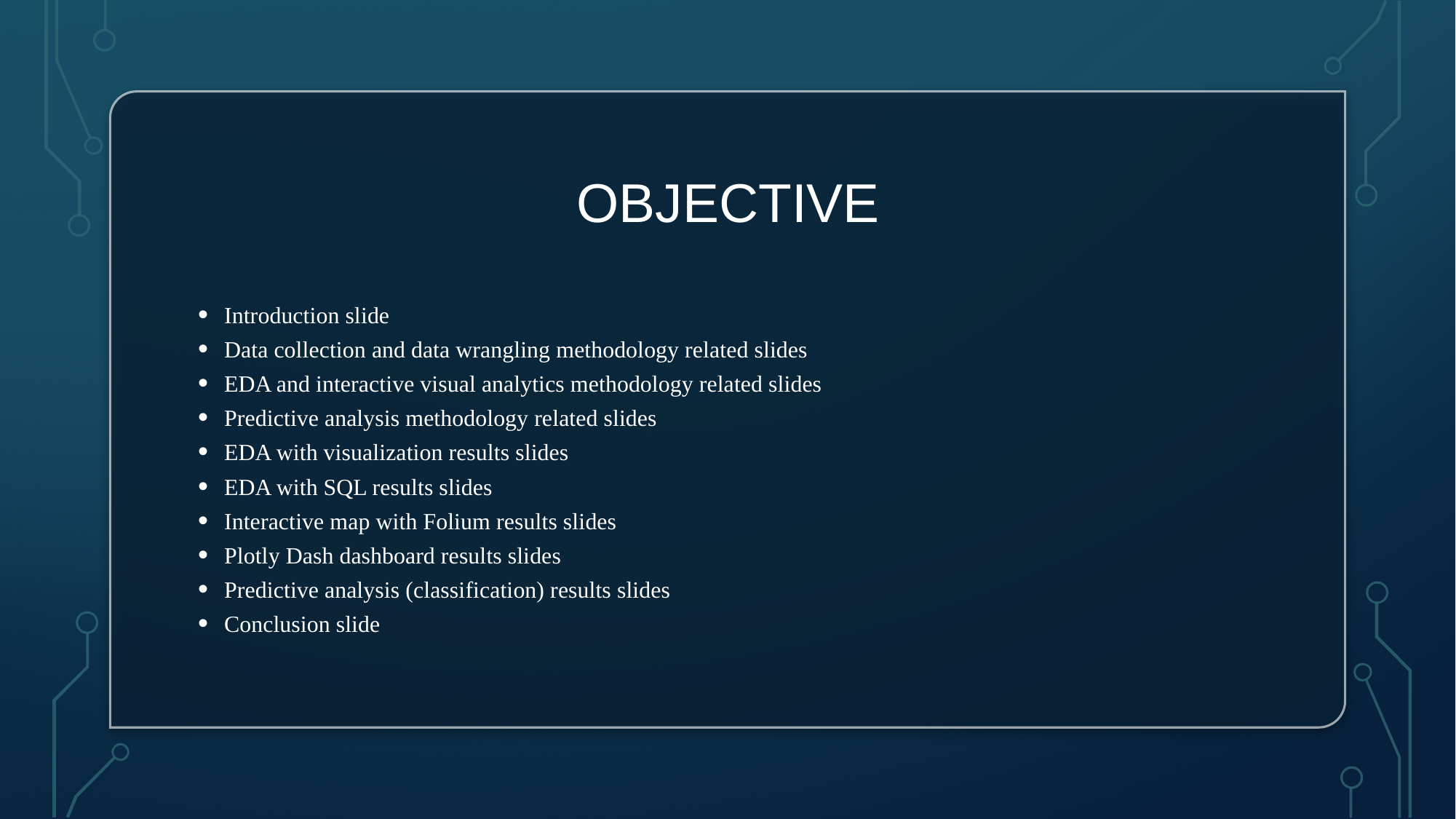

# Objective
Introduction slide
Data collection and data wrangling methodology related slides
EDA and interactive visual analytics methodology related slides
Predictive analysis methodology related slides
EDA with visualization results slides
EDA with SQL results slides
Interactive map with Folium results slides
Plotly Dash dashboard results slides
Predictive analysis (classification) results slides
Conclusion slide